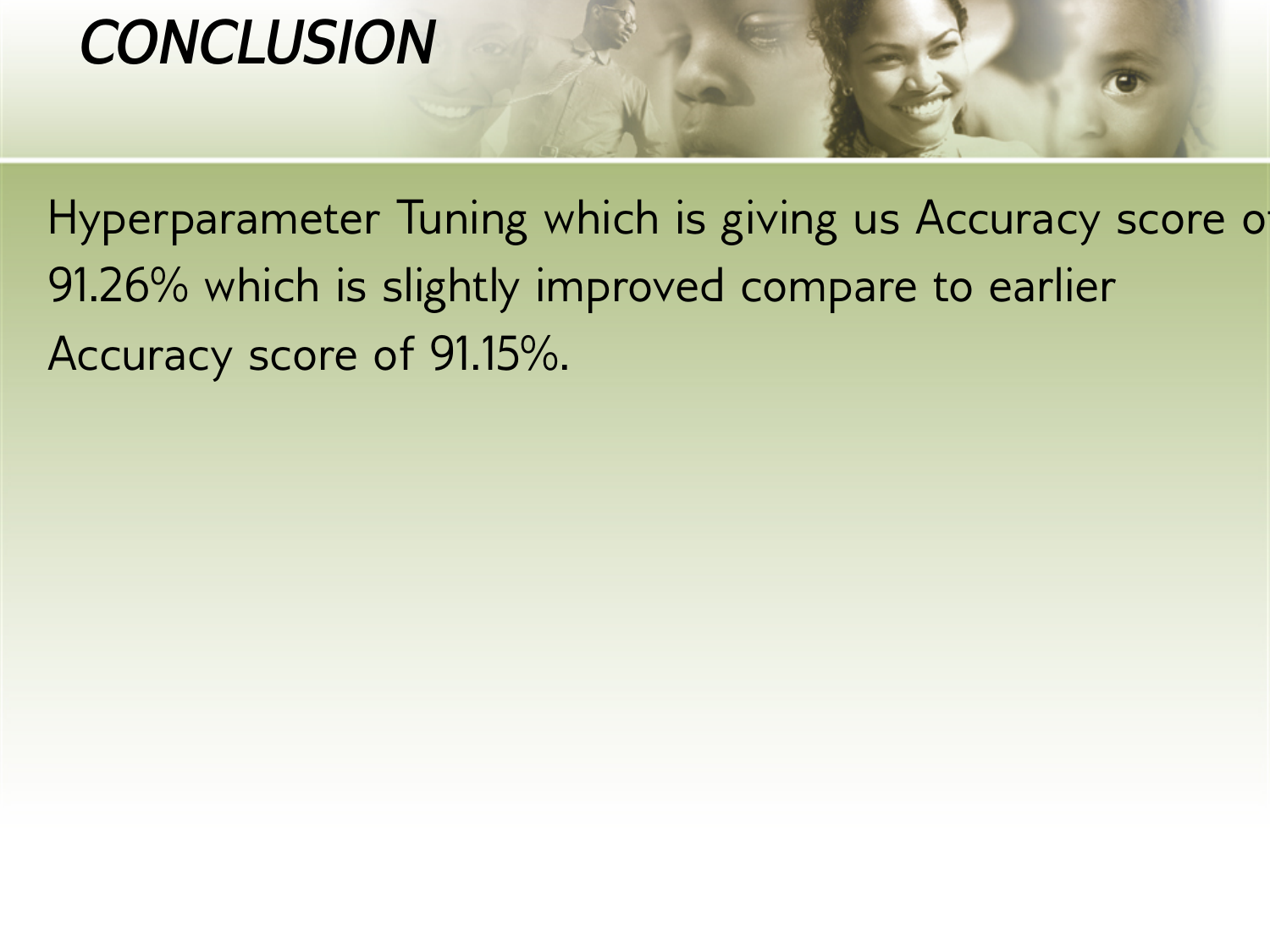

# CONCLUSION
Hyperparameter Tuning which is giving us Accuracy score of 91.26% which is slightly improved compare to earlier Accuracy score of 91.15%.